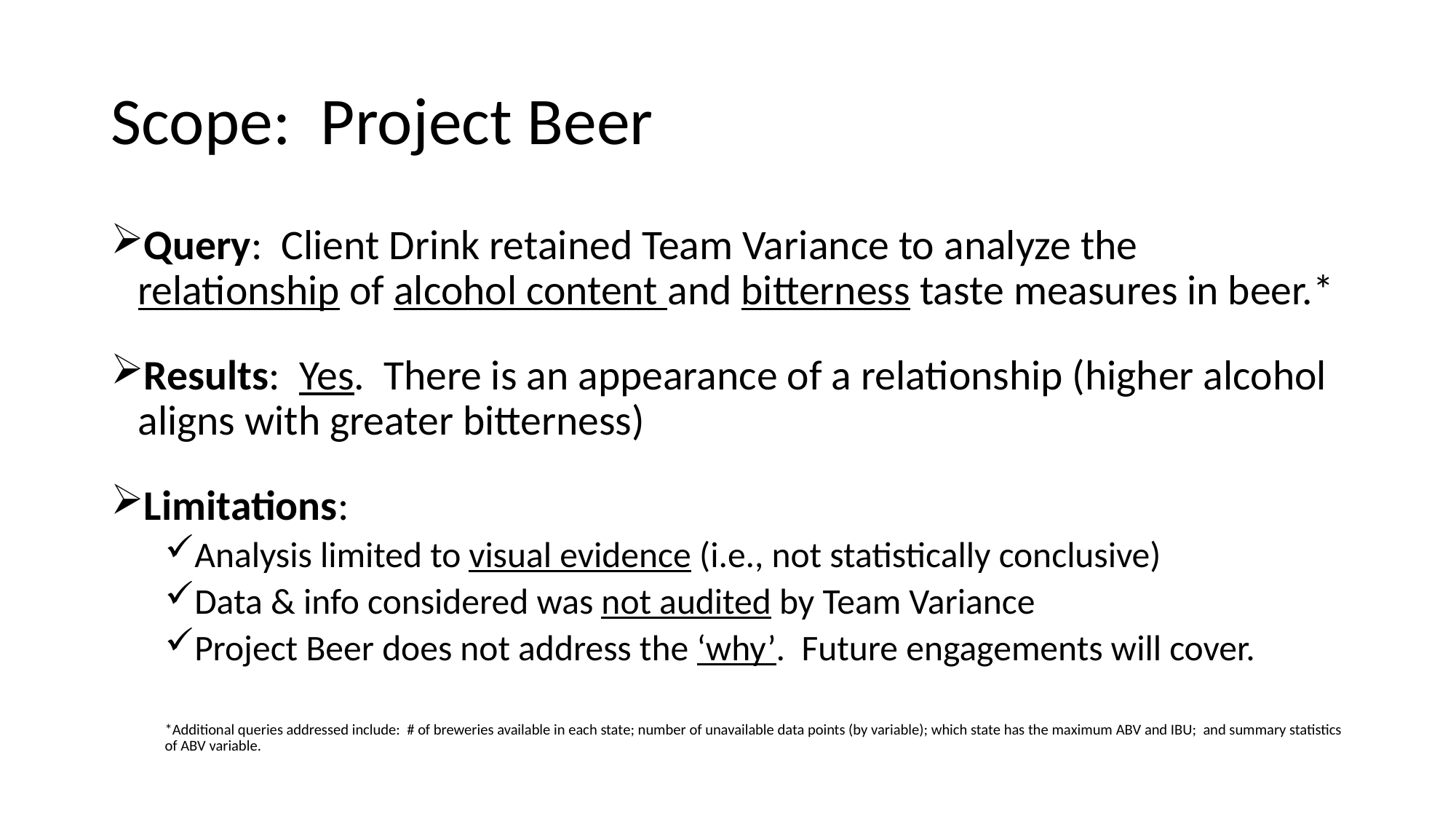

# Scope:  Project Beer
Query:  Client Drink retained Team Variance to analyze the relationship of alcohol content and bitterness taste measures in beer.*

Results:  Yes.  There is an appearance of a relationship (higher alcohol aligns with greater bitterness)

Limitations:
Analysis limited to visual evidence (i.e., not statistically conclusive)
Data & info considered was not audited by Team Variance
Project Beer does not address the ‘why’.  Future engagements will cover.

*Additional queries addressed include:  # of breweries available in each state; number of unavailable data points (by variable); which state has the maximum ABV and IBU;  and summary statistics of ABV variable.